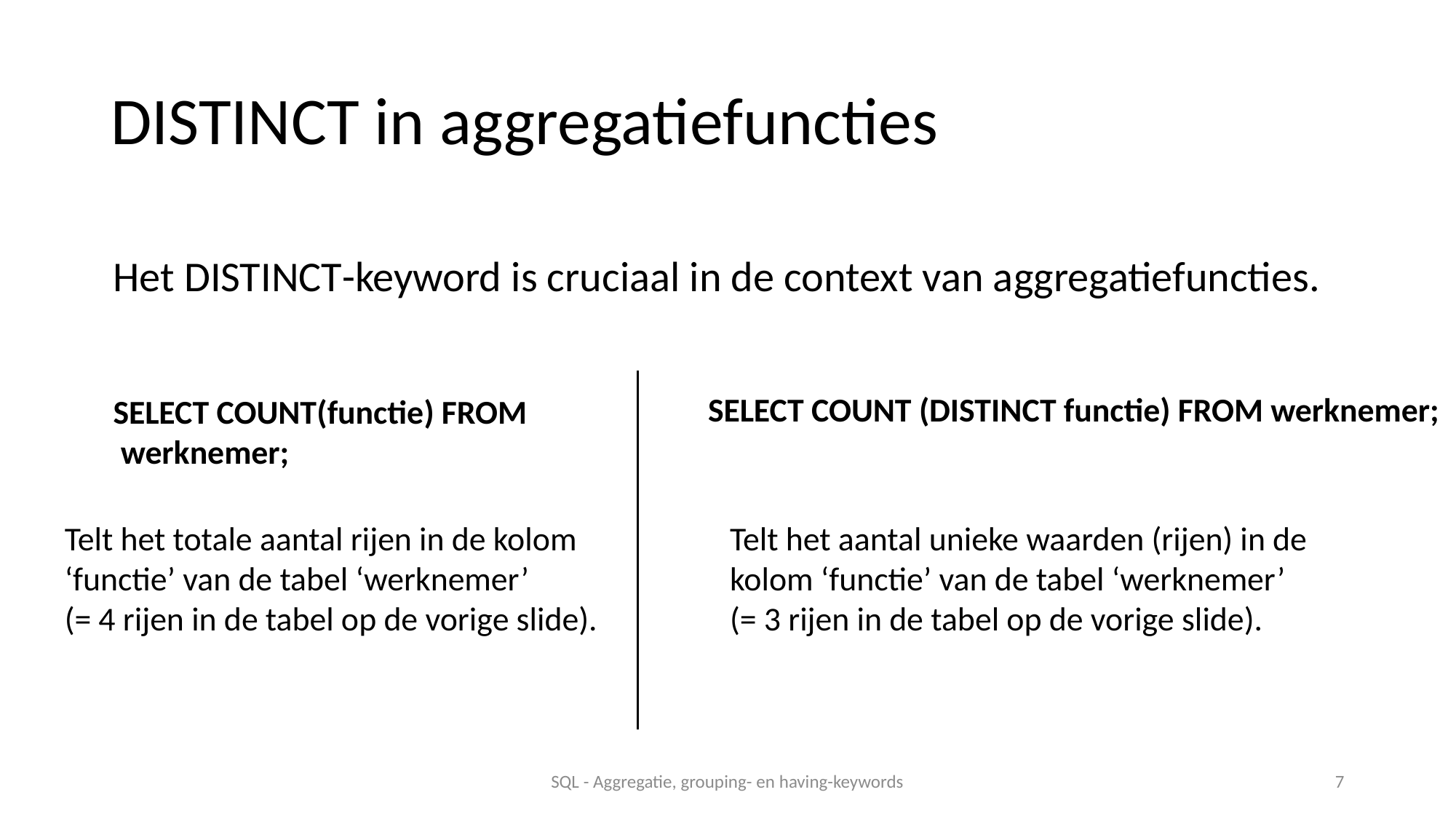

# DISTINCT in aggregatiefuncties
Het DISTINCT-keyword is cruciaal in de context van aggregatiefuncties.

SELECT COUNT(functie) FROM
 werknemer;

SELECT COUNT (DISTINCT functie) FROM werknemer;

Telt het totale aantal rijen in de kolom ‘functie’ van de tabel ‘werknemer’
(= 4 rijen in de tabel op de vorige slide).
Telt het aantal unieke waarden (rijen) in de kolom ‘functie’ van de tabel ‘werknemer’
(= 3 rijen in de tabel op de vorige slide).
SQL - Aggregatie, grouping- en having-keywords
7